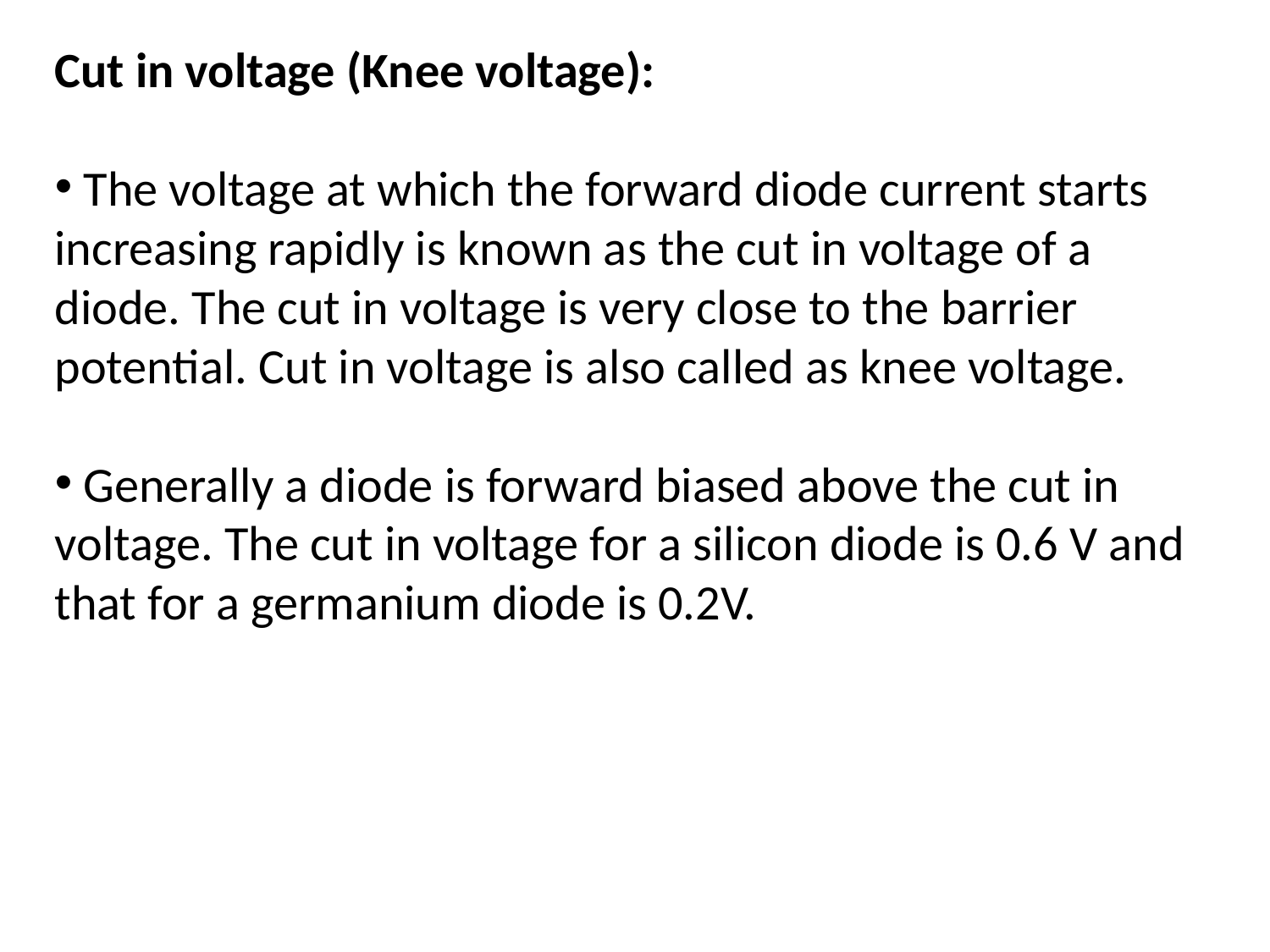

Cut in voltage (Knee voltage):

 The voltage at which the forward diode current starts increasing rapidly is known as the cut in voltage of a diode. The cut in voltage is very close to the barrier potential. Cut in voltage is also called as knee voltage.

 Generally a diode is forward biased above the cut in voltage. The cut in voltage for a silicon diode is 0.6 V and that for a germanium diode is 0.2V.